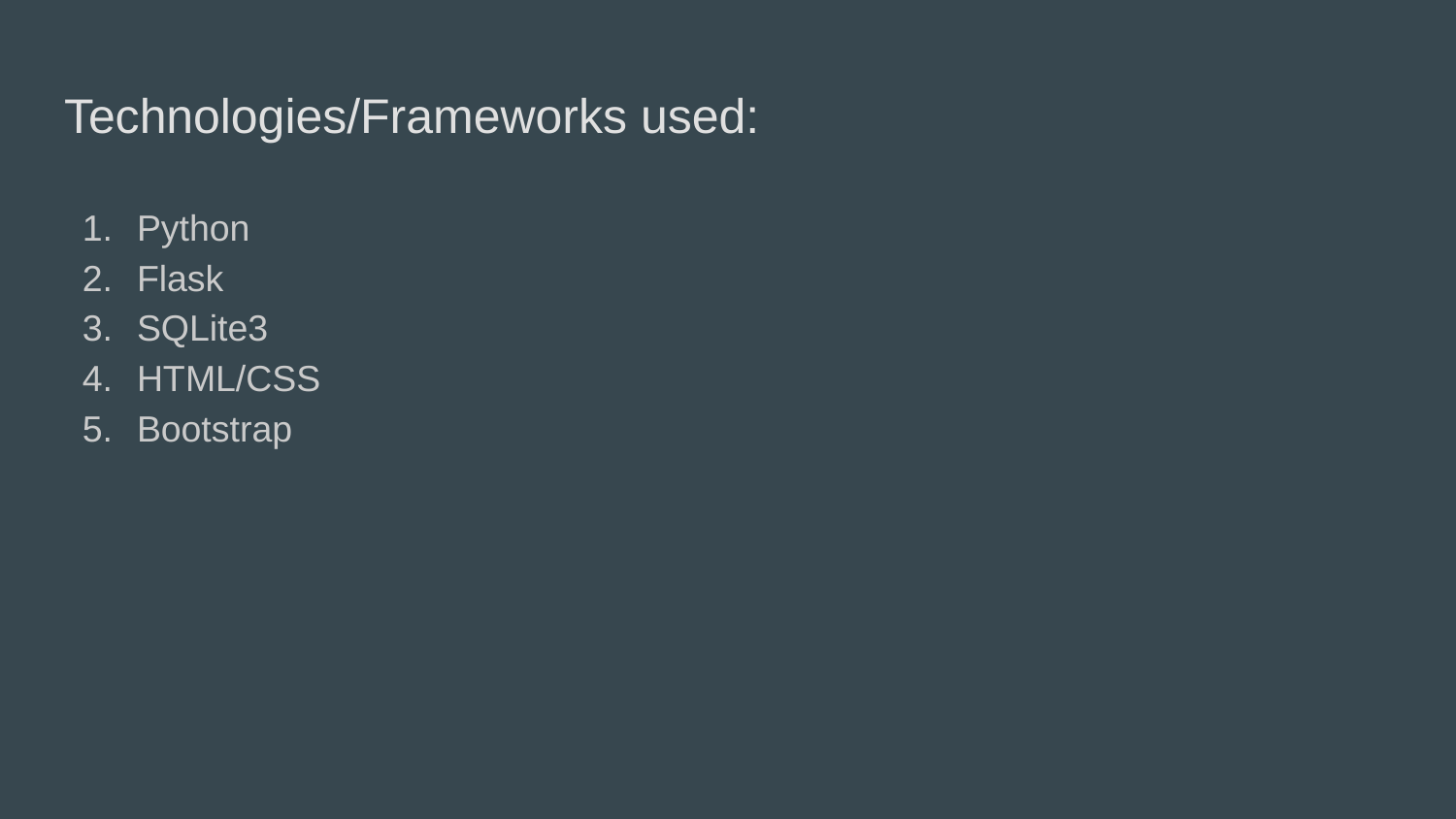

# Technologies/Frameworks used:
Python
Flask
SQLite3
HTML/CSS
Bootstrap